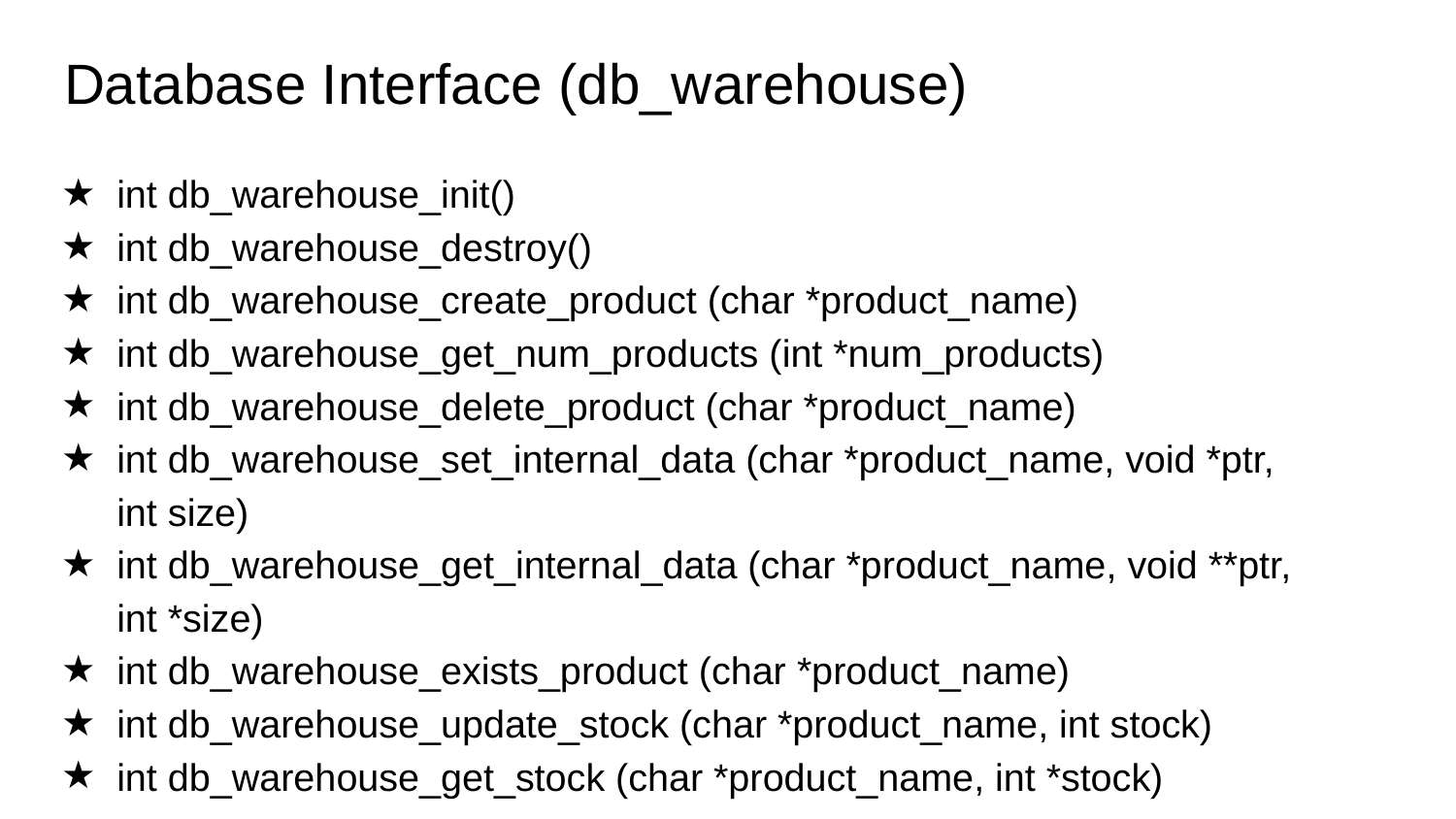

# Database Interface (db_warehouse)
int db_warehouse_init()
int db_warehouse_destroy()
int db_warehouse_create_product (char *product_name)
int db_warehouse_get_num_products (int *num_products)
int db_warehouse_delete_product (char *product_name)
int db_warehouse_set_internal_data (char *product_name, void *ptr, int size)
int db_warehouse_get_internal_data (char *product_name, void **ptr, int *size)
int db_warehouse_exists_product (char *product_name)
int db_warehouse_update_stock (char *product_name, int stock)
int db_warehouse_get_stock (char *product_name, int *stock)